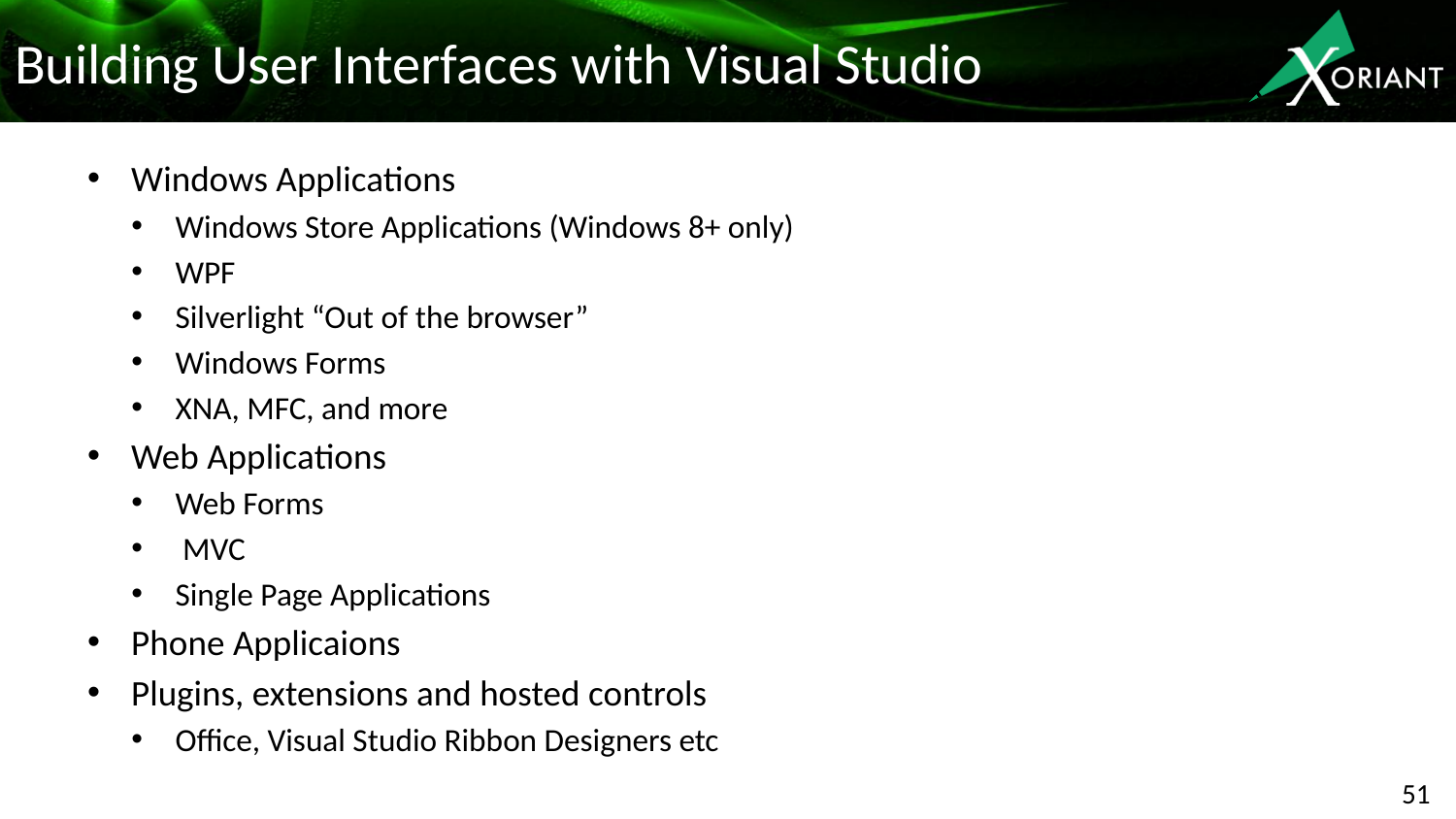

# Building User Interfaces with Visual Studio
Windows Applications
Windows Store Applications (Windows 8+ only)
WPF
Silverlight “Out of the browser”
Windows Forms
XNA, MFC, and more
Web Applications
Web Forms
 MVC
Single Page Applications
Phone Applicaions
Plugins, extensions and hosted controls
Office, Visual Studio Ribbon Designers etc

51